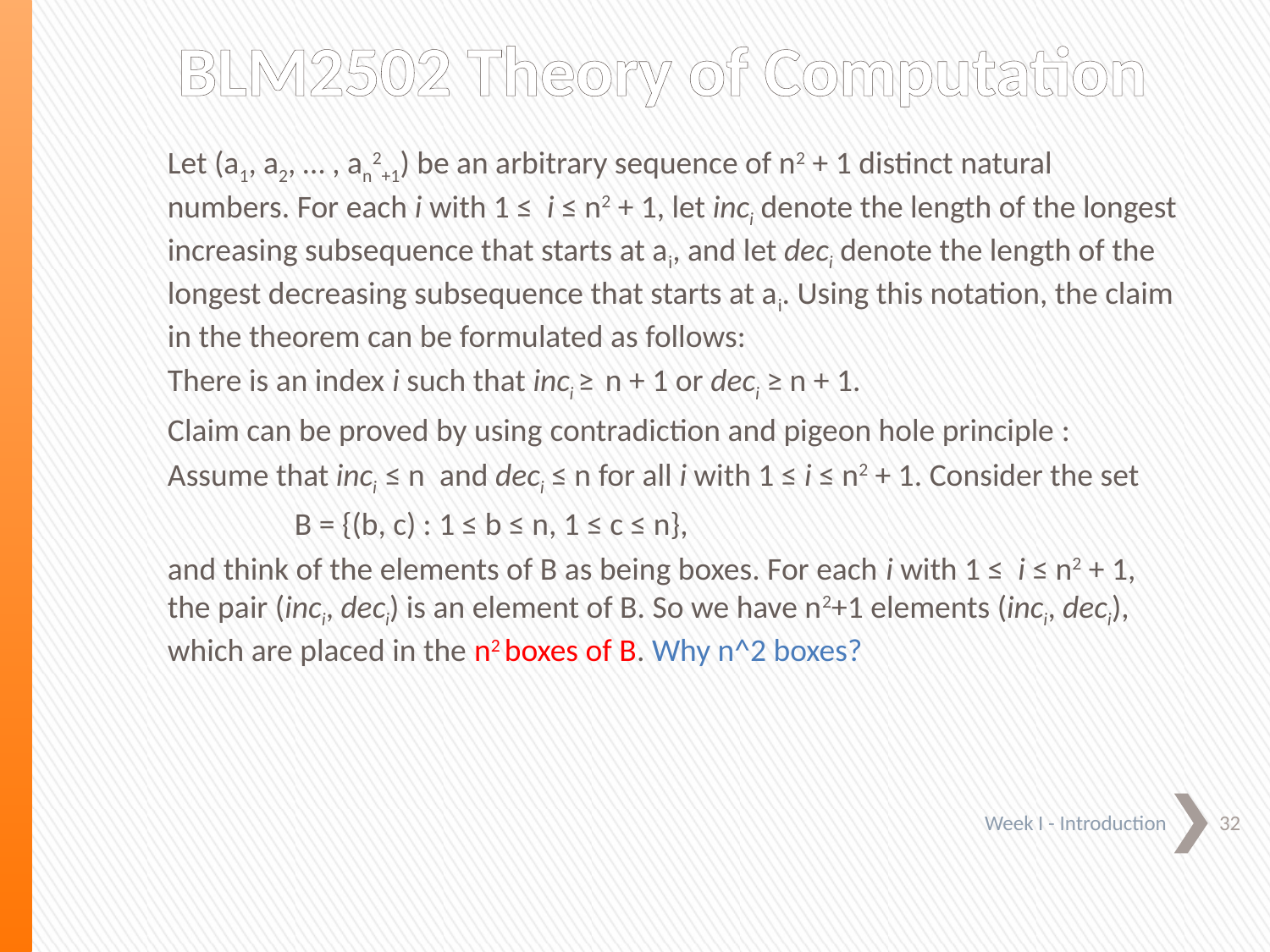

# BLM2502 Theory of Computation
Let (a1, a2, … , an2+1) be an arbitrary sequence of n2 + 1 distinct natural numbers. For each i with 1 ≤  i ≤ n2 + 1, let inci denote the length of the longest increasing subsequence that starts at ai, and let deci denote the length of the longest decreasing subsequence that starts at ai. Using this notation, the claim in the theorem can be formulated as follows:
There is an index i such that inci ≥  n + 1 or deci ≥ n + 1.
Claim can be proved by using contradiction and pigeon hole principle :
Assume that inci  ≤ n  and deci ≤ n for all i with 1 ≤ i ≤ n2 + 1. Consider the set
	B = {(b, c) : 1 ≤ b ≤ n, 1 ≤ c ≤ n},
and think of the elements of B as being boxes. For each i with 1 ≤  i ≤ n2 + 1, the pair (inci, deci) is an element of B. So we have n2+1 elements (inci, deci), which are placed in the n2 boxes of B. Why n^2 boxes?
32
Week I - Introduction